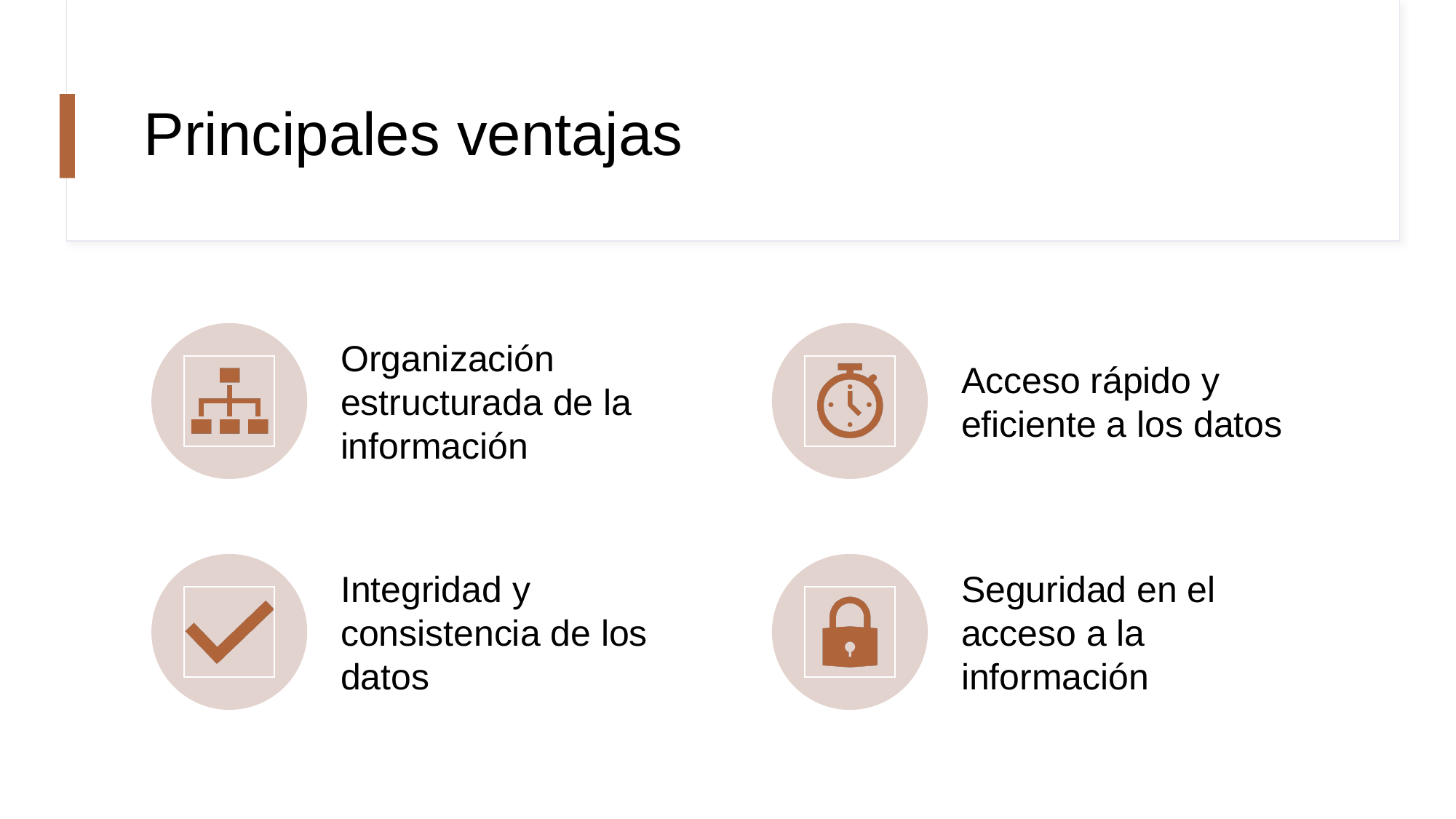

# Principales ventajas
Organización estructurada de la información
Acceso rápido y eficiente a los datos
Integridad y consistencia de los datos
Seguridad en el acceso a la información